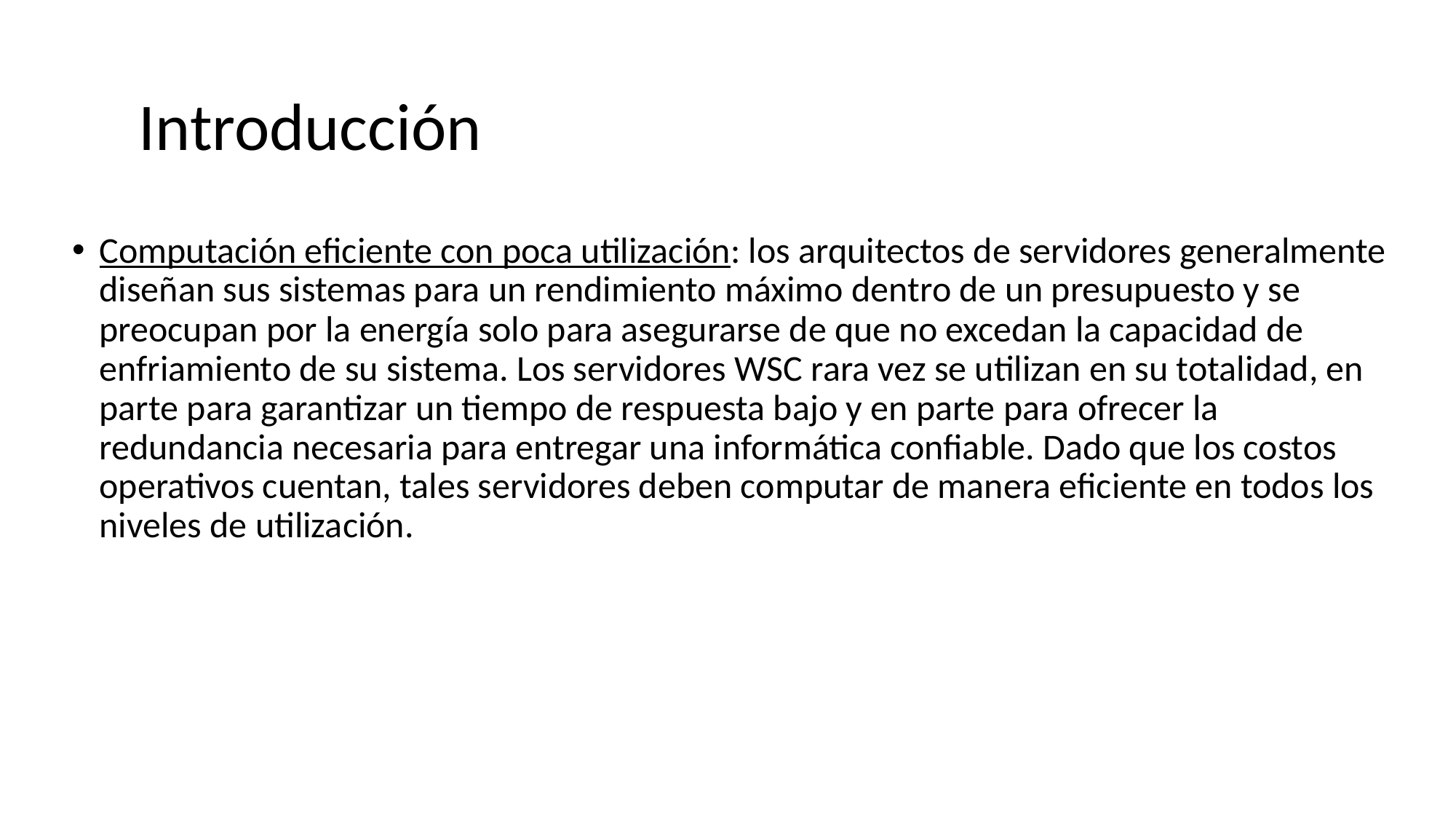

# Introducción
Computación eficiente con poca utilización: los arquitectos de servidores generalmente diseñan sus sistemas para un rendimiento máximo dentro de un presupuesto y se preocupan por la energía solo para asegurarse de que no excedan la capacidad de enfriamiento de su sistema. Los servidores WSC rara vez se utilizan en su totalidad, en parte para garantizar un tiempo de respuesta bajo y en parte para ofrecer la redundancia necesaria para entregar una informática confiable. Dado que los costos operativos cuentan, tales servidores deben computar de manera eficiente en todos los niveles de utilización.